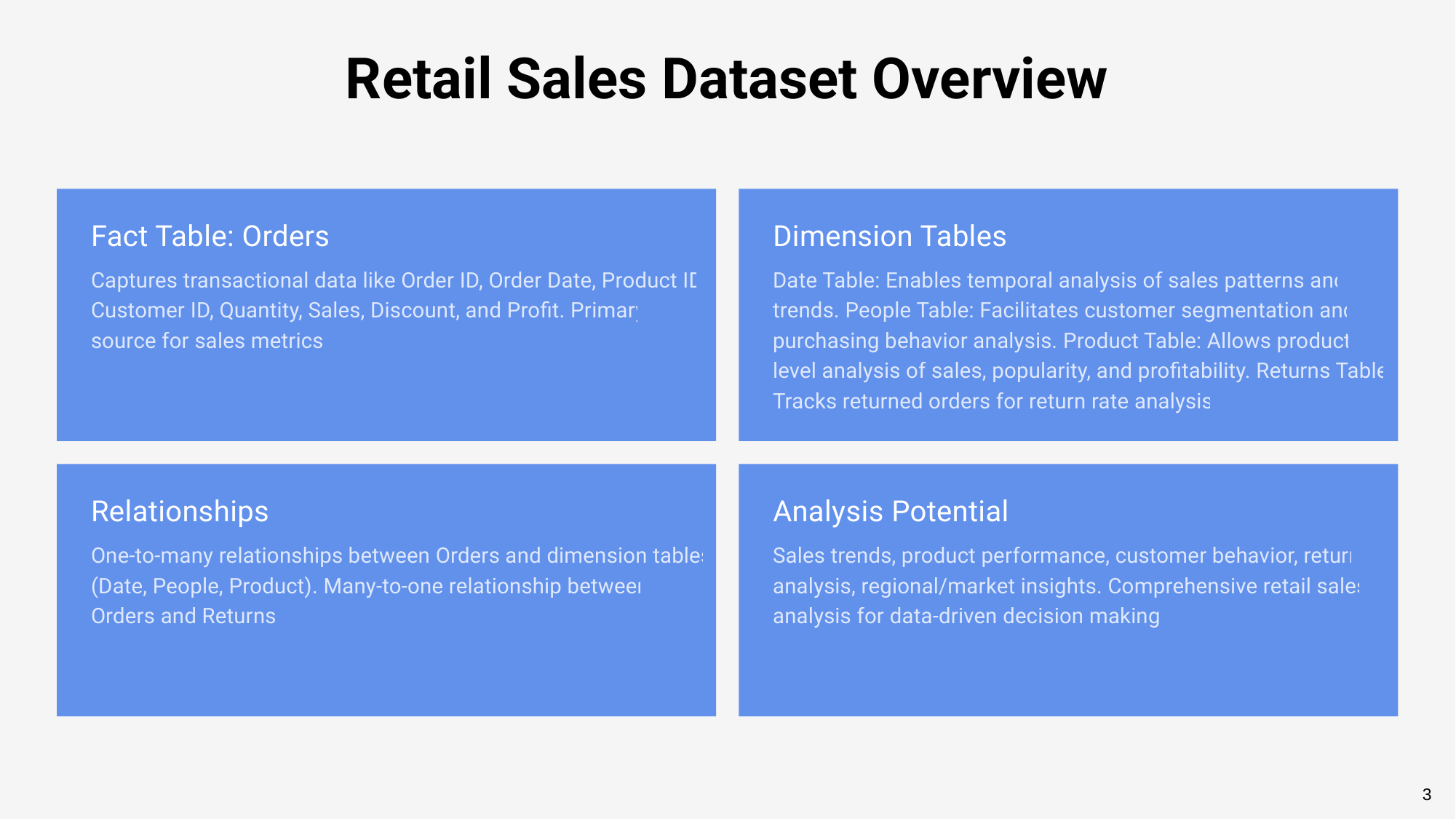

Retail Sales Dataset Overview

Fact Table: Orders
Dimension Tables
Captures transactional data like Order ID, Order Date, Product ID, Customer ID, Quantity, Sales, Discount, and Profit. Primary source for sales metrics.
Date Table: Enables temporal analysis of sales patterns and trends. People Table: Facilitates customer segmentation and purchasing behavior analysis. Product Table: Allows product-level analysis of sales, popularity, and profitability. Returns Table: Tracks returned orders for return rate analysis.

Relationships
Analysis Potential
One-to-many relationships between Orders and dimension tables (Date, People, Product). Many-to-one relationship between Orders and Returns.
Sales trends, product performance, customer behavior, return analysis, regional/market insights. Comprehensive retail sales analysis for data-driven decision making.

3